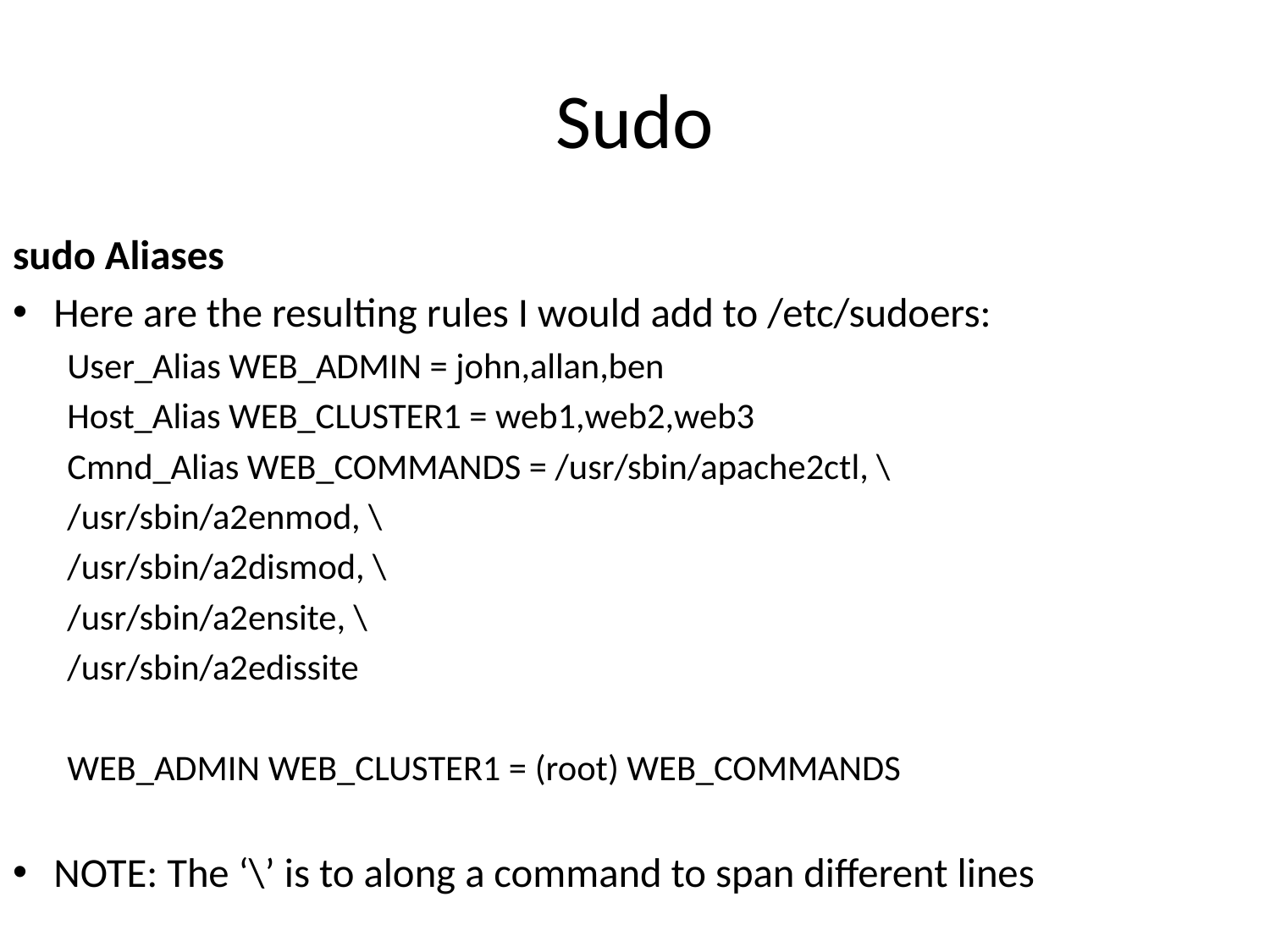

# Sudo
sudo Aliases
Here are the resulting rules I would add to /etc/sudoers:
User_Alias WEB_ADMIN = john,allan,ben
Host_Alias WEB_CLUSTER1 = web1,web2,web3
Cmnd_Alias WEB_COMMANDS = /usr/sbin/apache2ctl, \
/usr/sbin/a2enmod, \
/usr/sbin/a2dismod, \
/usr/sbin/a2ensite, \
/usr/sbin/a2edissite

WEB_ADMIN WEB_CLUSTER1 = (root) WEB_COMMANDS

NOTE: The ‘\’ is to along a command to span different lines